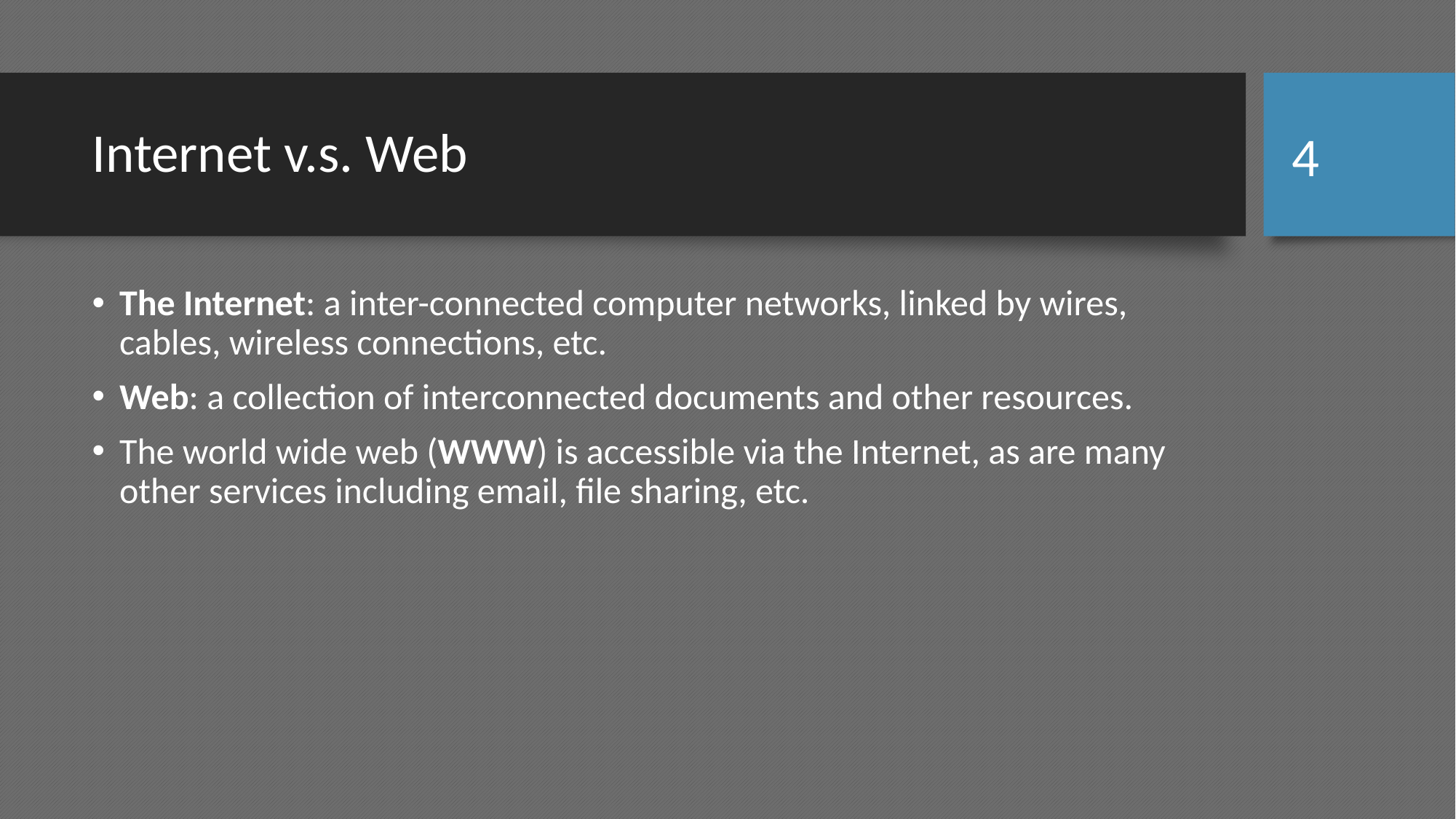

4
# Internet v.s. Web
The Internet: a inter-connected computer networks, linked by wires, cables, wireless connections, etc.
Web: a collection of interconnected documents and other resources.
The world wide web (WWW) is accessible via the Internet, as are many other services including email, file sharing, etc.